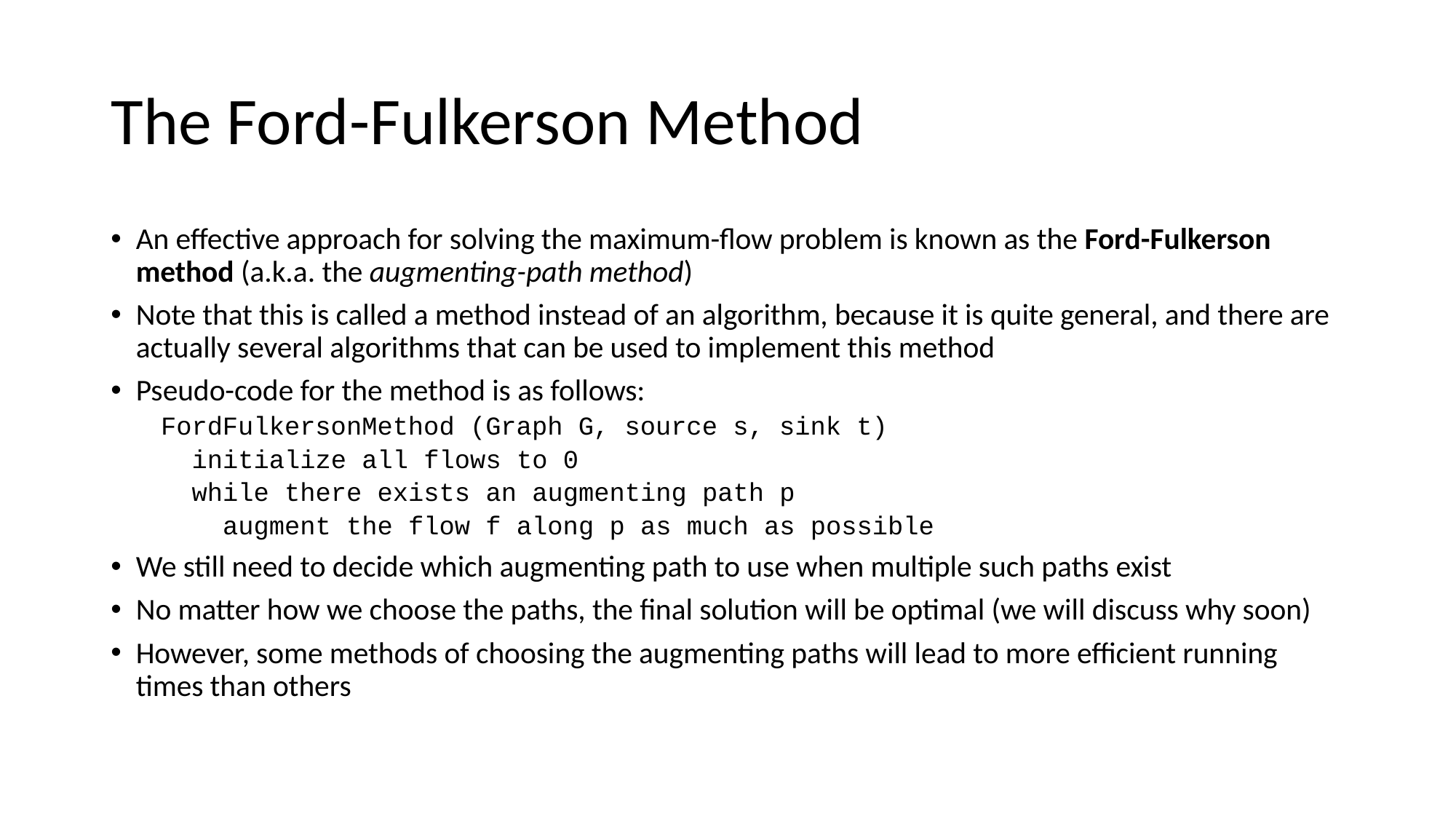

# The Ford-Fulkerson Method
An effective approach for solving the maximum-flow problem is known as the Ford-Fulkerson method (a.k.a. the augmenting-path method)
Note that this is called a method instead of an algorithm, because it is quite general, and there are actually several algorithms that can be used to implement this method
Pseudo-code for the method is as follows:
FordFulkersonMethod (Graph G, source s, sink t)
  initialize all flows to 0
  while there exists an augmenting path p
    augment the flow f along p as much as possible
We still need to decide which augmenting path to use when multiple such paths exist
No matter how we choose the paths, the final solution will be optimal (we will discuss why soon)
However, some methods of choosing the augmenting paths will lead to more efficient running times than others